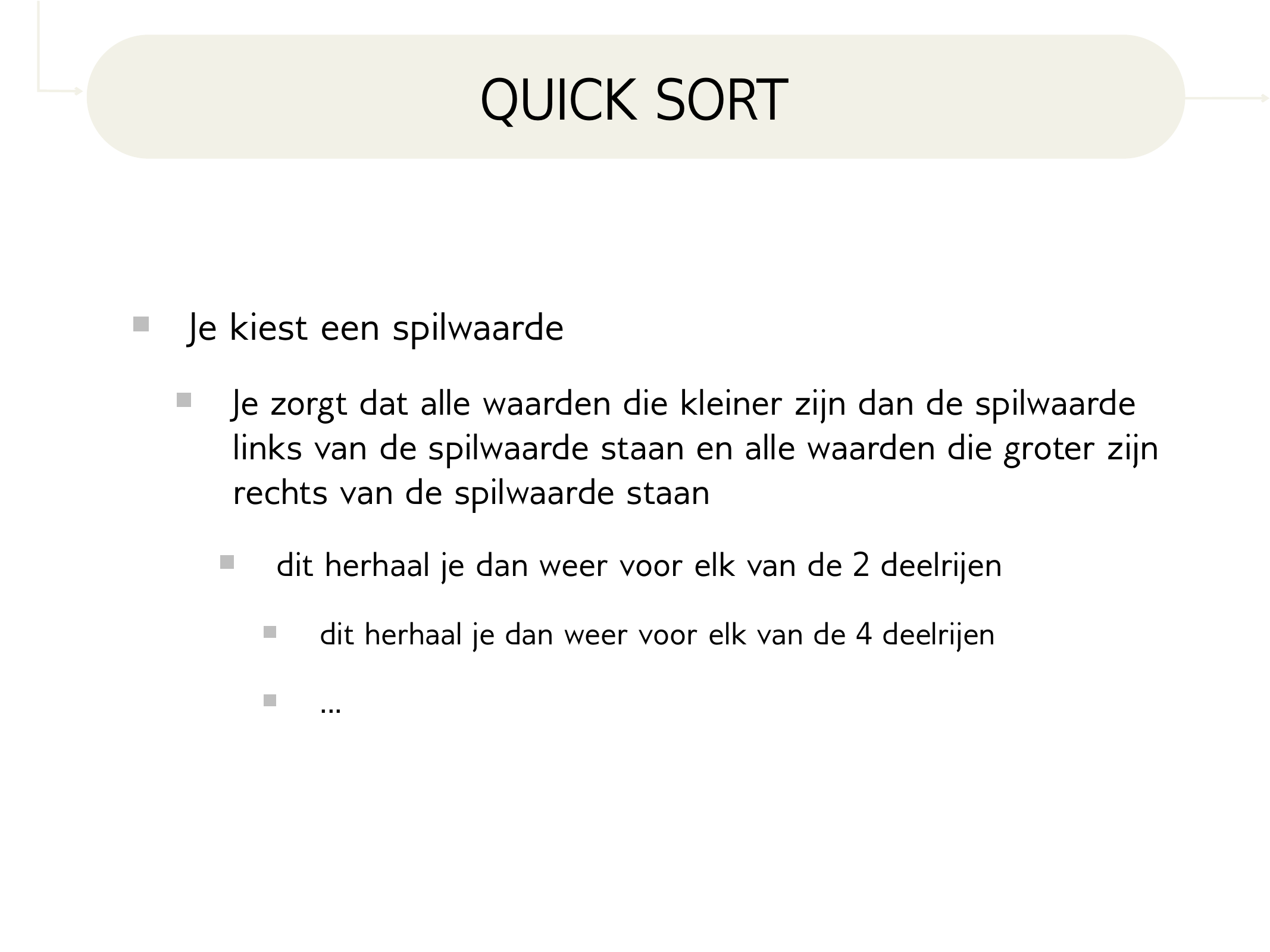

# QUICK SORT
Je kiest een spilwaarde
Je zorgt dat alle waarden die kleiner zijn dan de spilwaarde links van de spilwaarde staan en alle waarden die groter zijn rechts van de spilwaarde staan
dit herhaal je dan weer voor elk van de 2 deelrijen
dit herhaal je dan weer voor elk van de 4 deelrijen
...